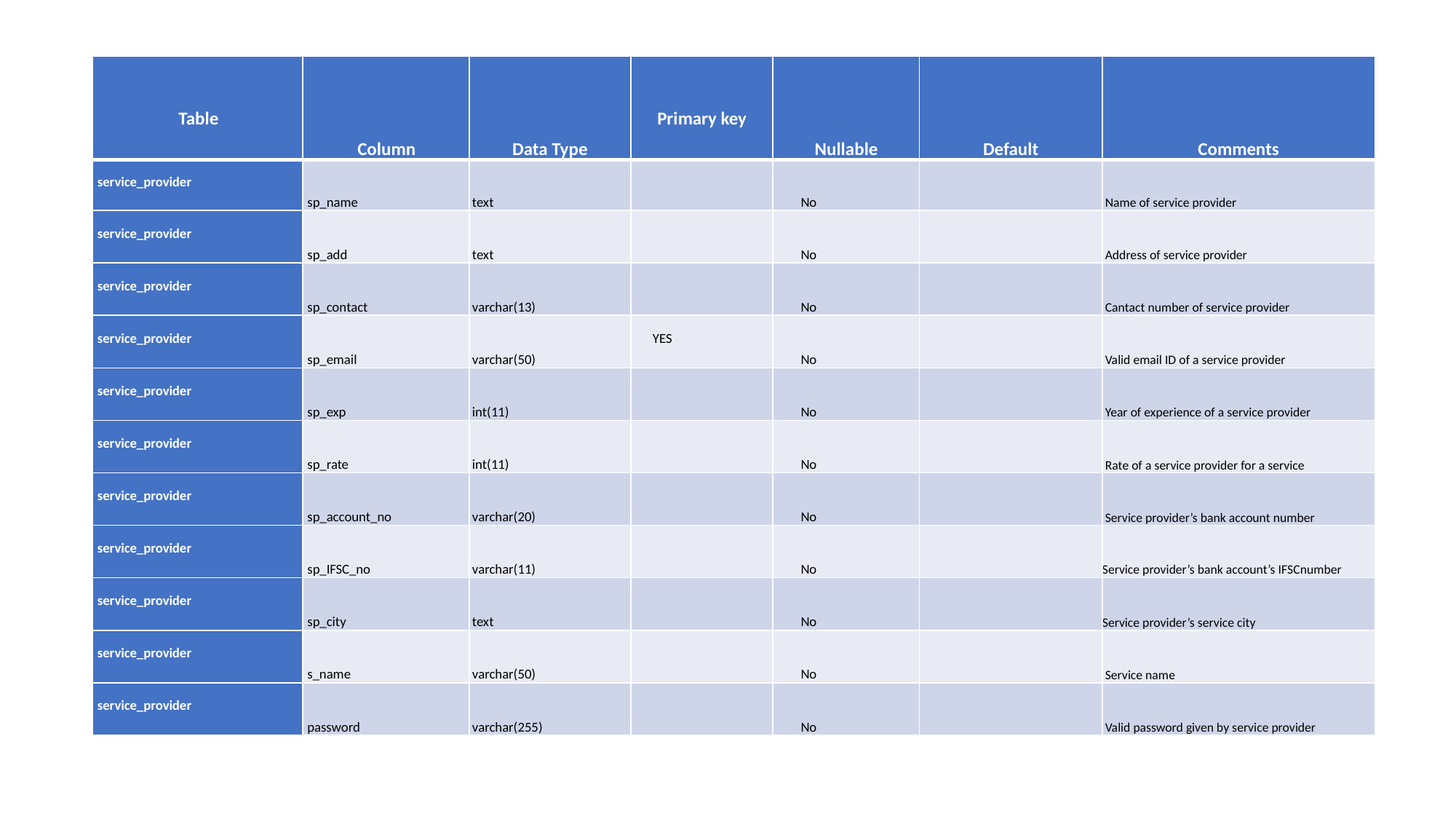

| Table | Column | Data Type | Primary key | Nullable | Default | Comments |
| --- | --- | --- | --- | --- | --- | --- |
| service\_provider | sp\_name | text |  | No |  | Name of service provider |
| service\_provider | sp\_add | text |  | No |  | Address of service provider |
| service\_provider | sp\_contact | varchar(13) |  | No |  | Cantact number of service provider |
| service\_provider | sp\_email | varchar(50) | YES | No |  | Valid email ID of a service provider |
| service\_provider | sp\_exp | int(11) |  | No |  | Year of experience of a service provider |
| service\_provider | sp\_rate | int(11) |  | No |  | Rate of a service provider for a service |
| service\_provider | sp\_account\_no | varchar(20) |  | No |  | Service provider’s bank account number |
| service\_provider | sp\_IFSC\_no | varchar(11) |  | No |  | Service provider’s bank account’s IFSCnumber |
| service\_provider | sp\_city | text |  | No |  | Service provider’s service city |
| service\_provider | s\_name | varchar(50) |  | No |  | Service name |
| service\_provider | password | varchar(255) |  | No |  | Valid password given by service provider |